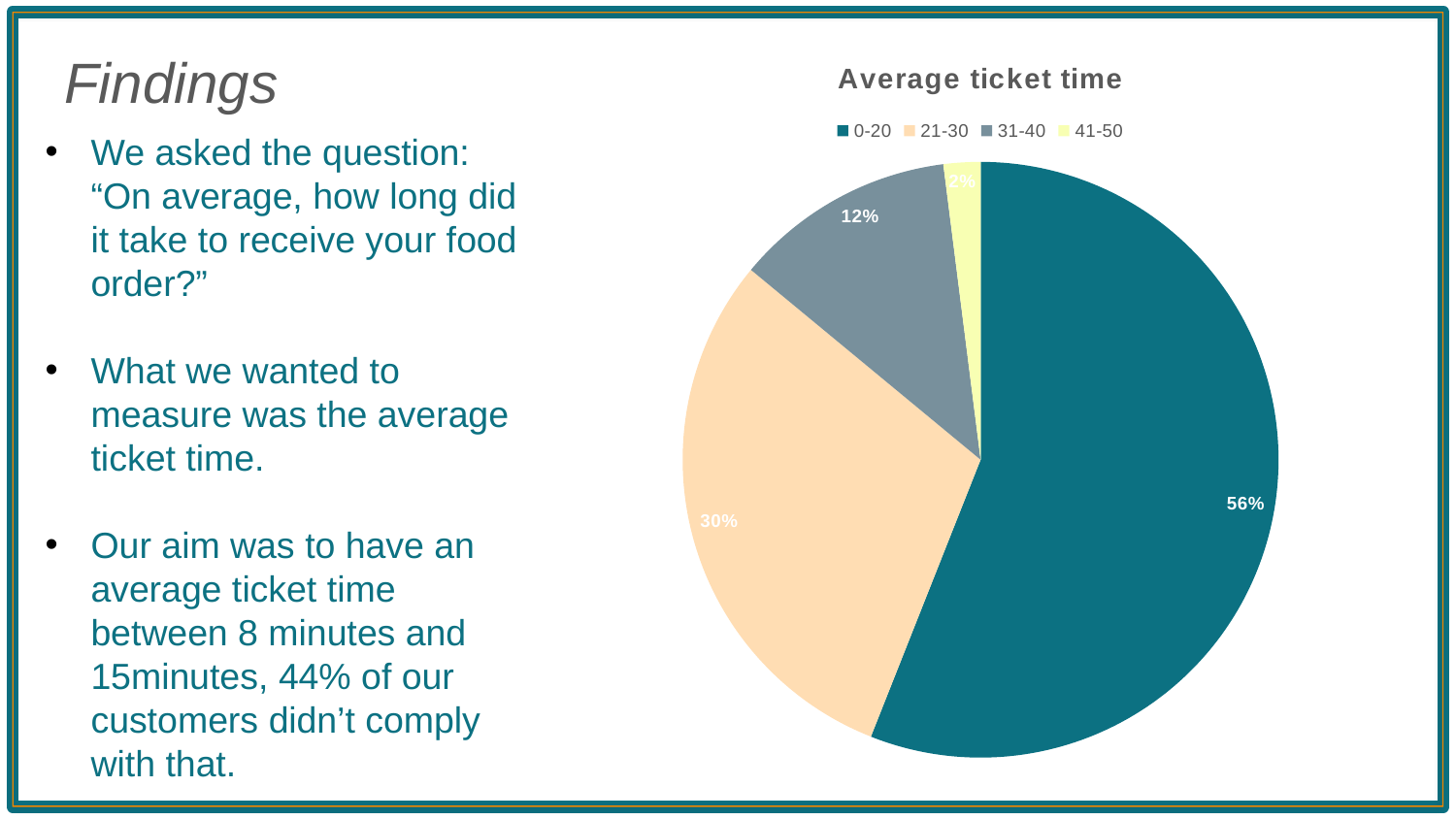

Findings

### Chart: Average ticket time

| Category |  |
|---|---|
| 0-20 | 28.0 |
| 21-30 | 15.0 |
| 31-40 | 6.0 |
| 41-50 | 1.0 |
| 50+ | 0.0 |
We asked the question: “On average, how long did it take to receive your food order?”

What we wanted to measure was the average ticket time.

Our aim was to have an average ticket time between 8 minutes and 15minutes, 44% of our customers didn’t comply with that.